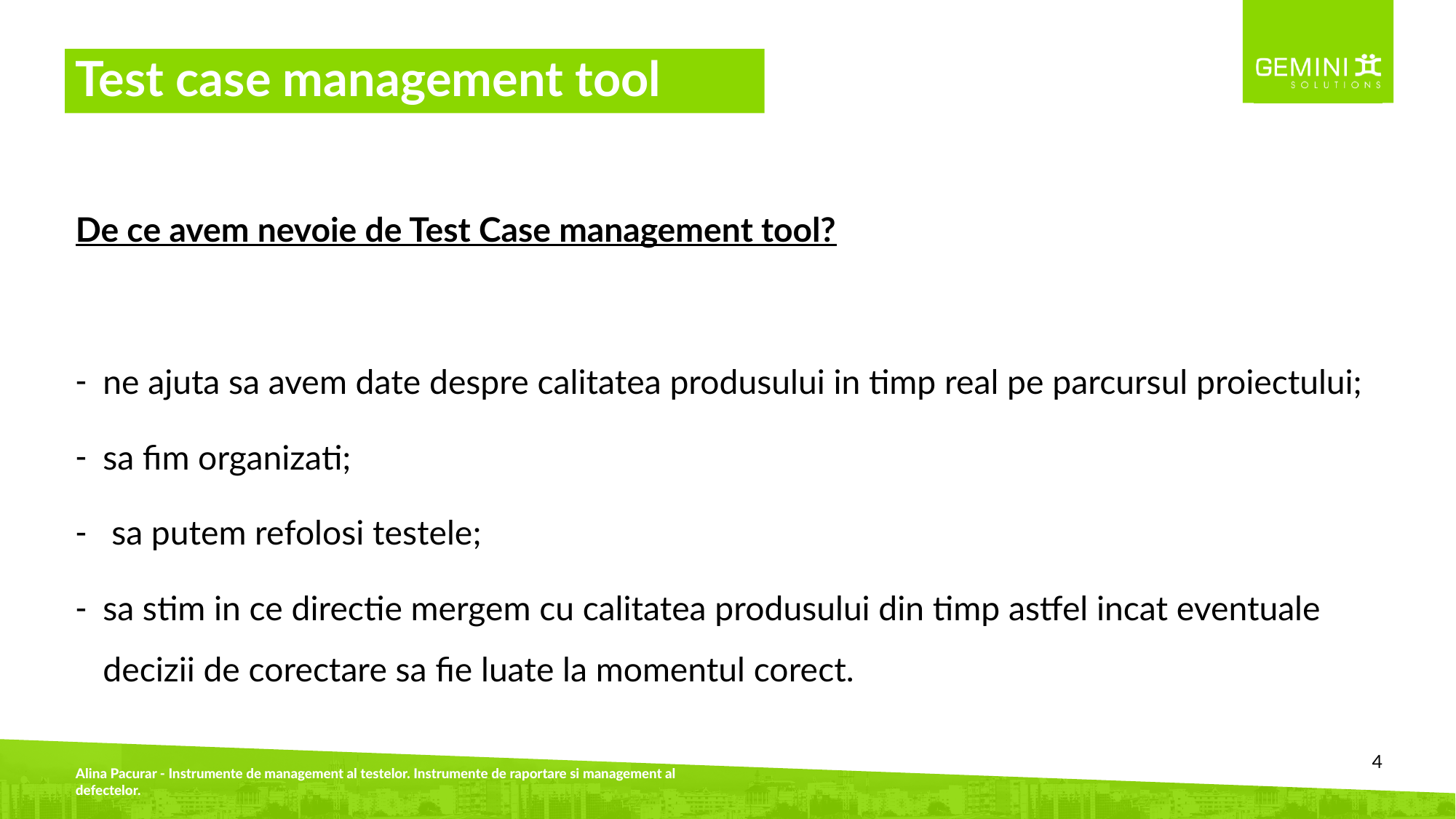

# Test case management tool
De ce avem nevoie de Test Case management tool?

ne ajuta sa avem date despre calitatea produsului in timp real pe parcursul proiectului;
sa fim organizati;
 sa putem refolosi testele;
sa stim in ce directie mergem cu calitatea produsului din timp astfel incat eventuale decizii de corectare sa fie luate la momentul corect.

4
Alina Pacurar - Instrumente de management al testelor. Instrumente de raportare si management al defectelor.